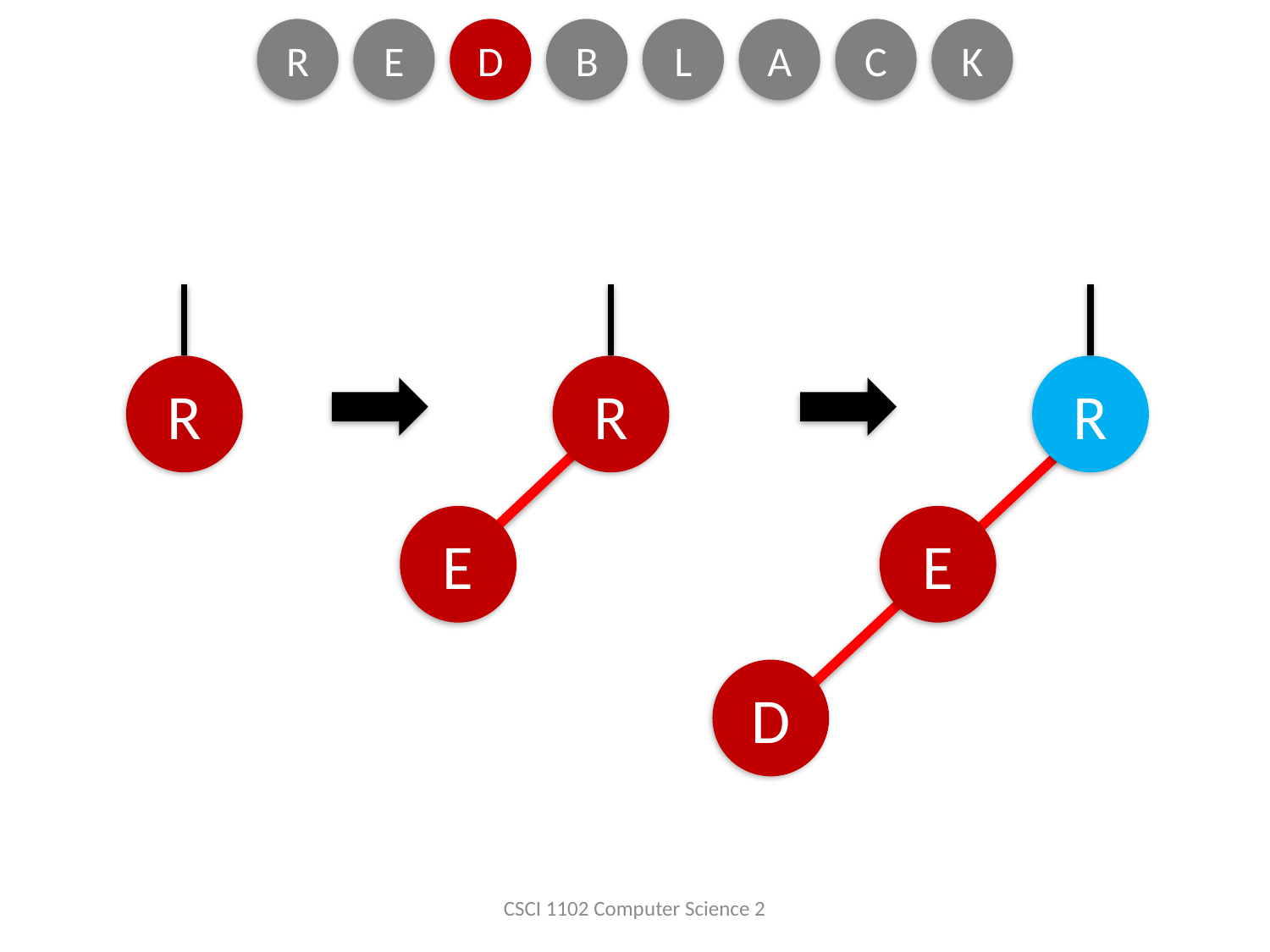

R
E
D
B
L
A
C
K
R
R
E
R
E
D

CSCI 1102 Computer Science 2